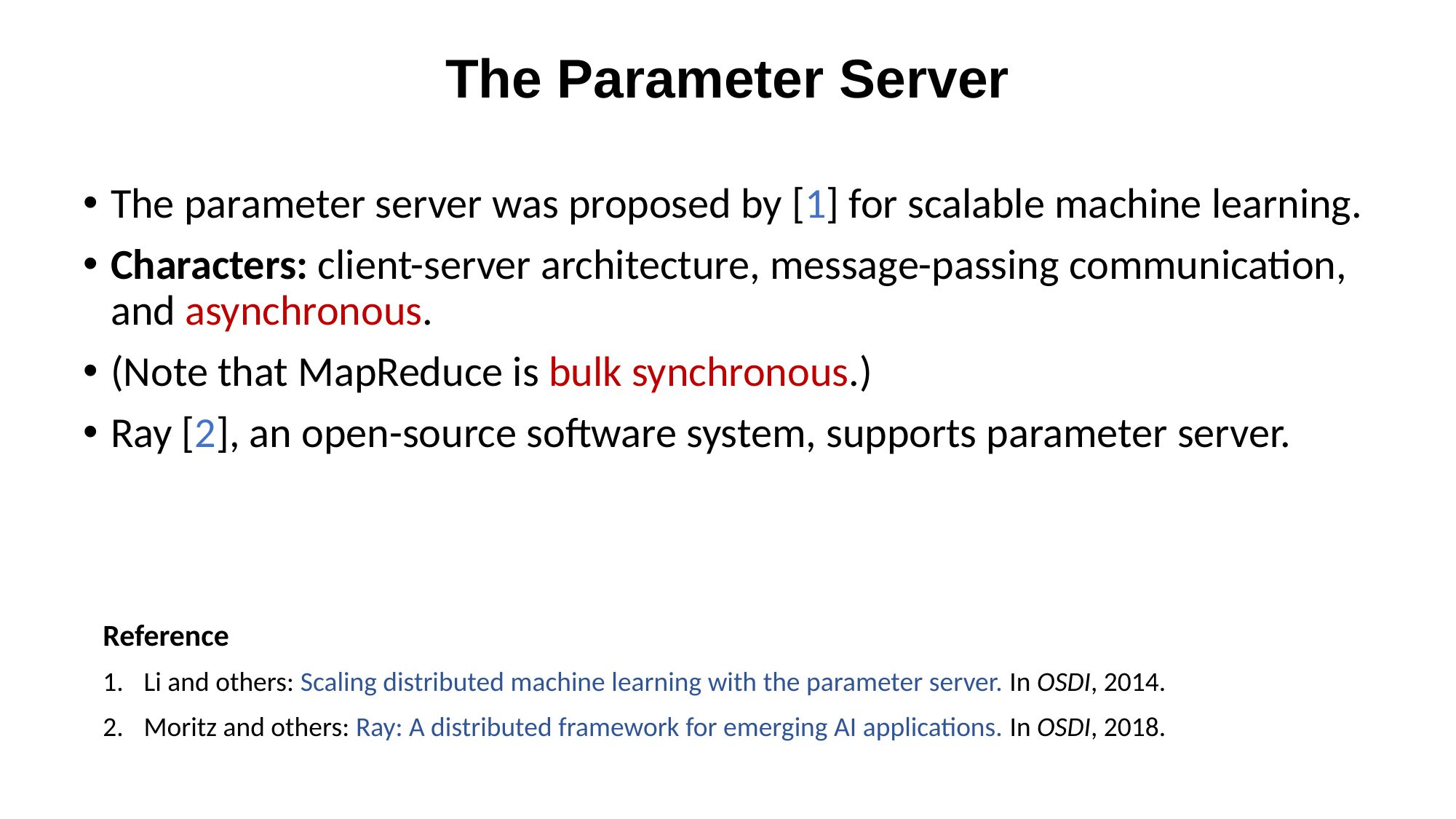

The Parameter Server
The parameter server was proposed by [1] for scalable machine learning.
Characters: client-server architecture, message-passing communication, and asynchronous.
(Note that MapReduce is bulk synchronous.)
Ray [2], an open-source software system, supports parameter server.
Reference
Li and others: Scaling distributed machine learning with the parameter server. In OSDI, 2014.
Moritz and others: Ray: A distributed framework for emerging AI applications. In OSDI, 2018.